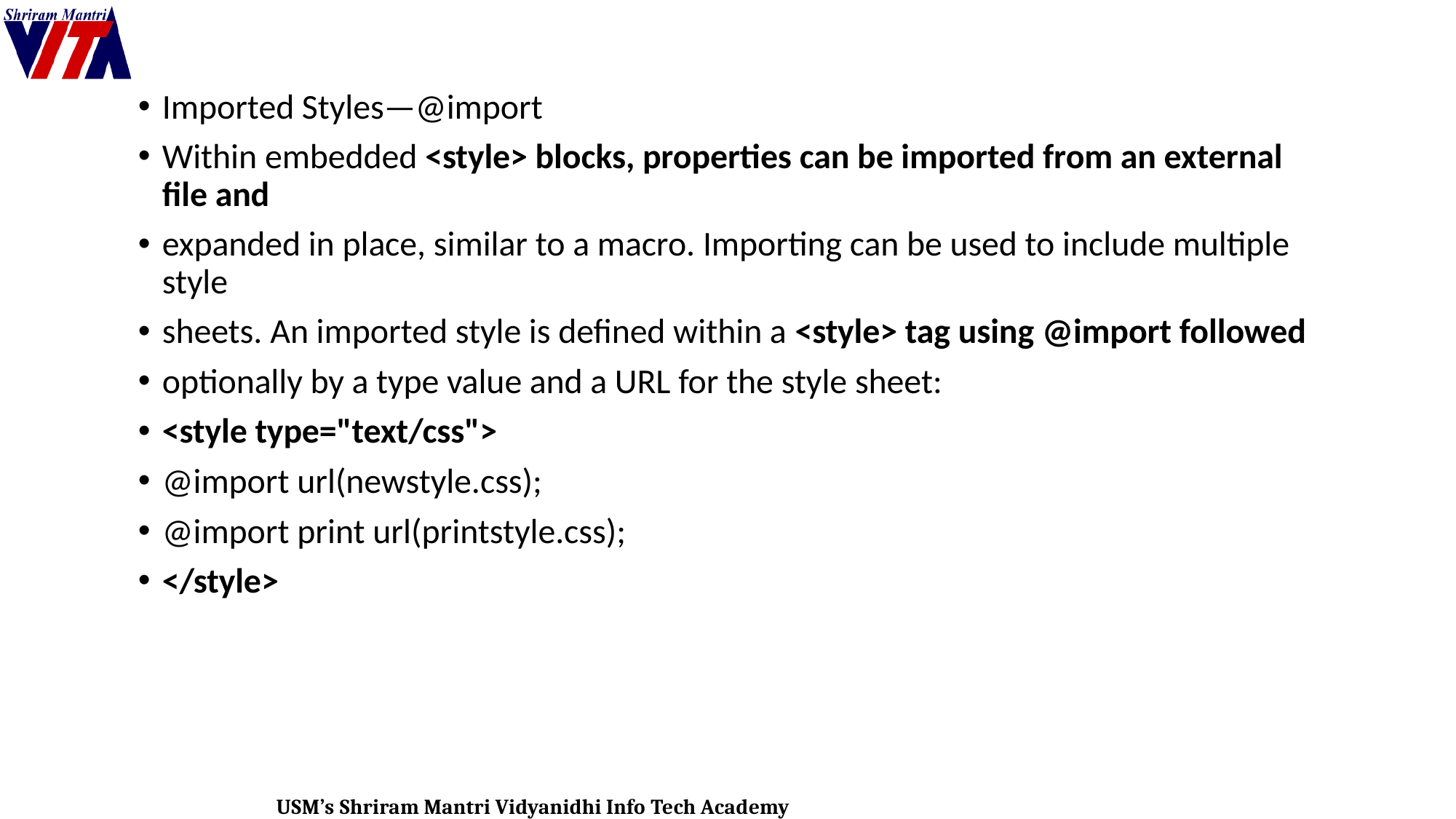

Imported Styles—@import
Within embedded <style> blocks, properties can be imported from an external file and
expanded in place, similar to a macro. Importing can be used to include multiple style
sheets. An imported style is defined within a <style> tag using @import followed
optionally by a type value and a URL for the style sheet:
<style type="text/css">
@import url(newstyle.css);
@import print url(printstyle.css);
</style>